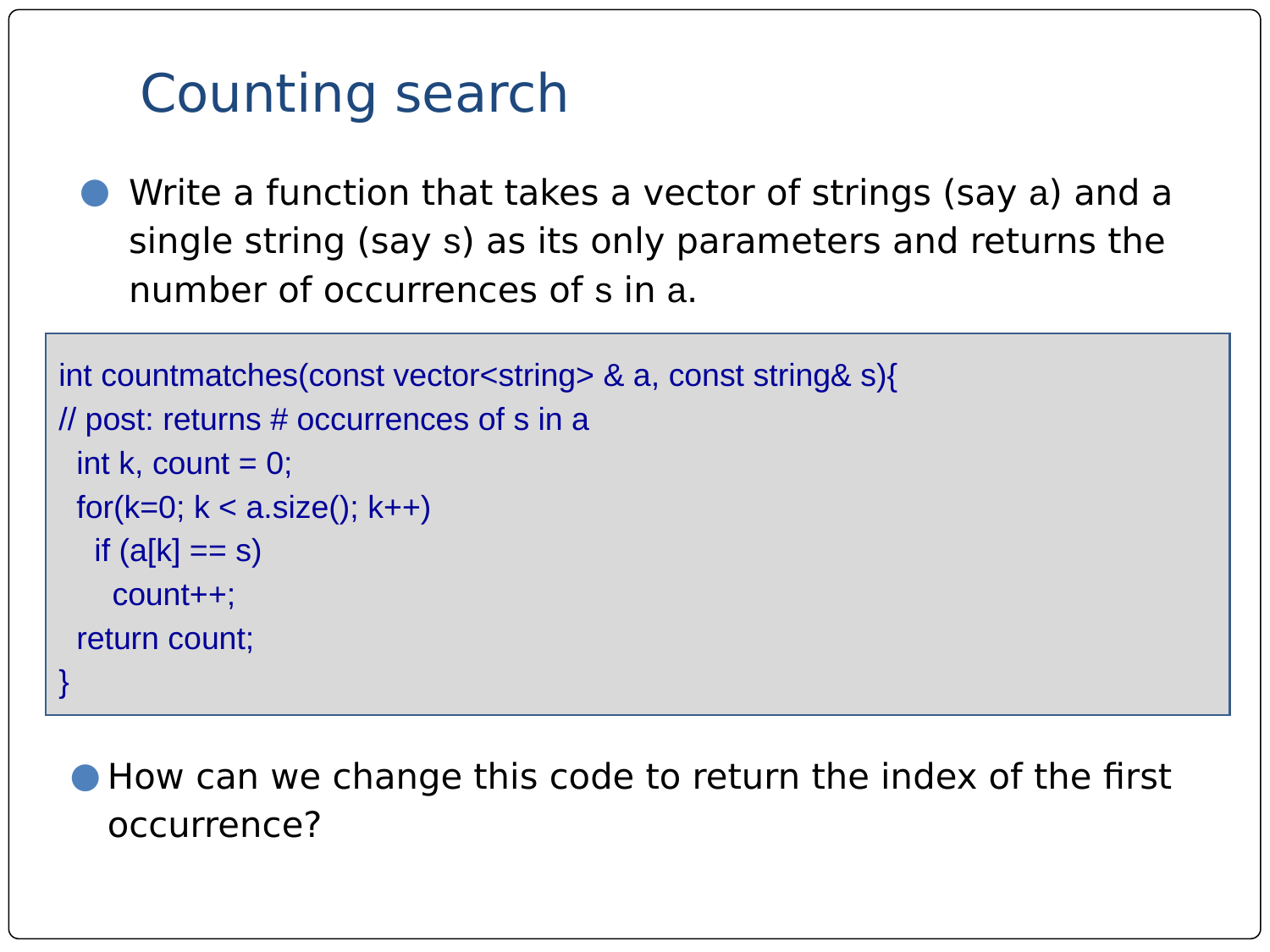

# Counting search
Write a function that takes a vector of strings (say a) and a single string (say s) as its only parameters and returns the number of occurrences of s in a.
int countmatches(const vector<string> & a, const string& s){
// post: returns # occurrences of s in a
  int k, count = 0;
  for(k=0; k < a.size(); k++)
    if (a[k] == s)
      count++;
  return count;
}
How can we change this code to return the index of the first occurrence?